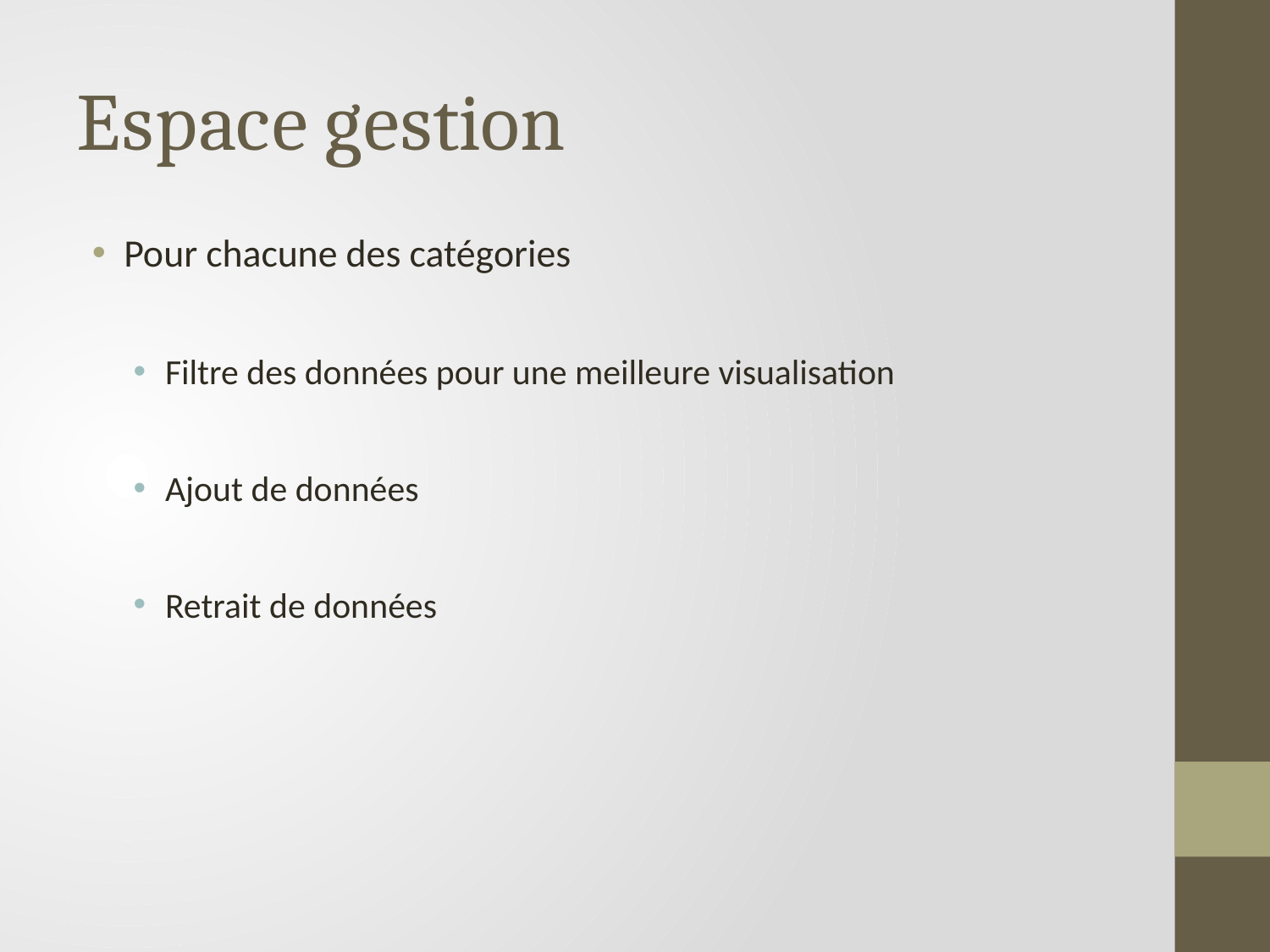

# Espace gestion
Pour chacune des catégories

Filtre des données pour une meilleure visualisation

Ajout de données

Retrait de données